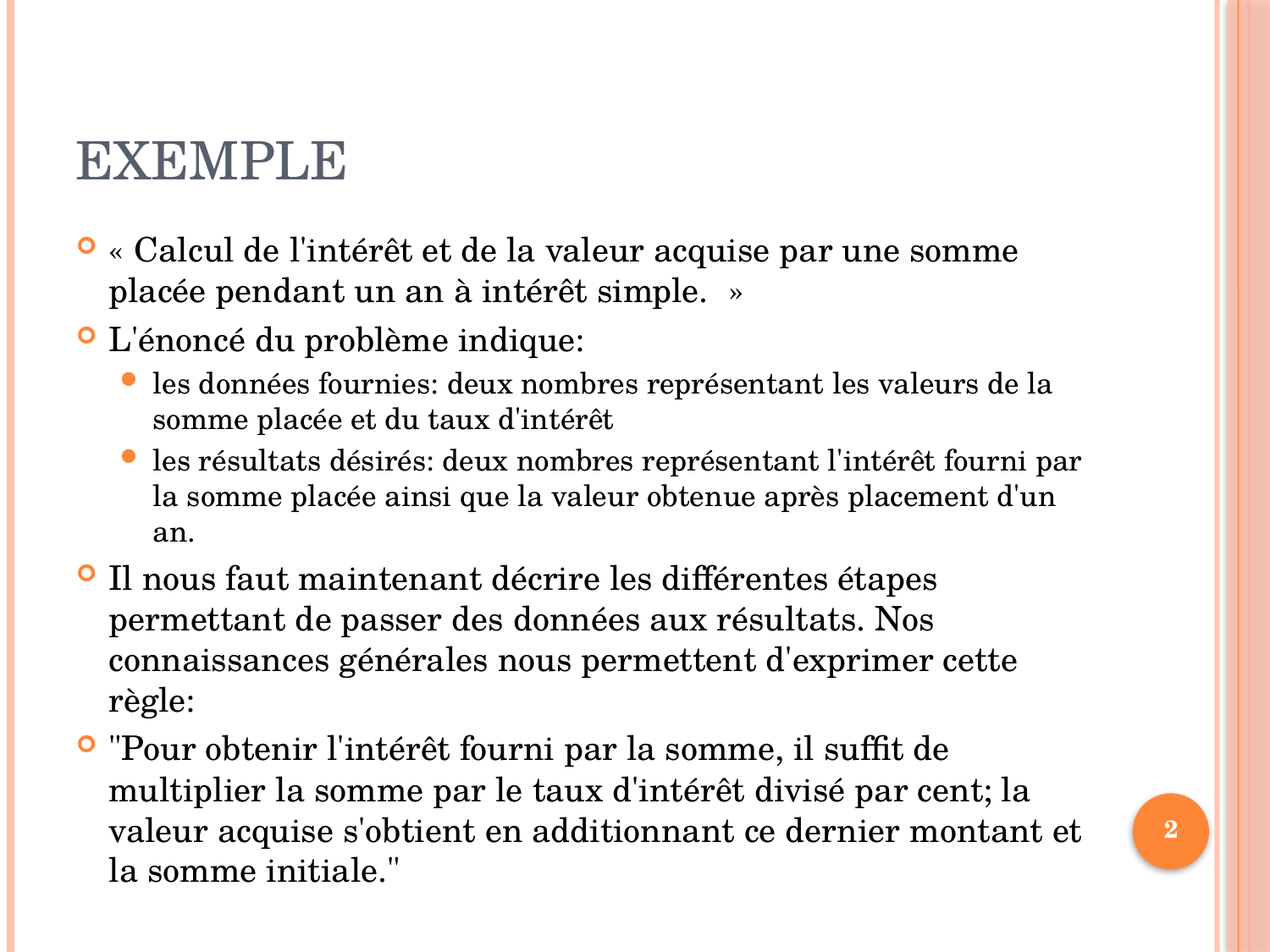

# Exemple
« Calcul de l'intérêt et de la valeur acquise par une somme placée pendant un an à intérêt simple.  »
L'énoncé du problème indique:
les données fournies: deux nombres représentant les valeurs de la somme placée et du taux d'intérêt
les résultats désirés: deux nombres représentant l'intérêt fourni par la somme placée ainsi que la valeur obtenue après placement d'un an.
Il nous faut maintenant décrire les différentes étapes permettant de passer des données aux résultats. Nos connaissances générales nous permettent d'exprimer cette règle:
"Pour obtenir l'intérêt fourni par la somme, il suffit de multiplier la somme par le taux d'intérêt divisé par cent; la valeur acquise s'obtient en additionnant ce dernier montant et la somme initiale."

2